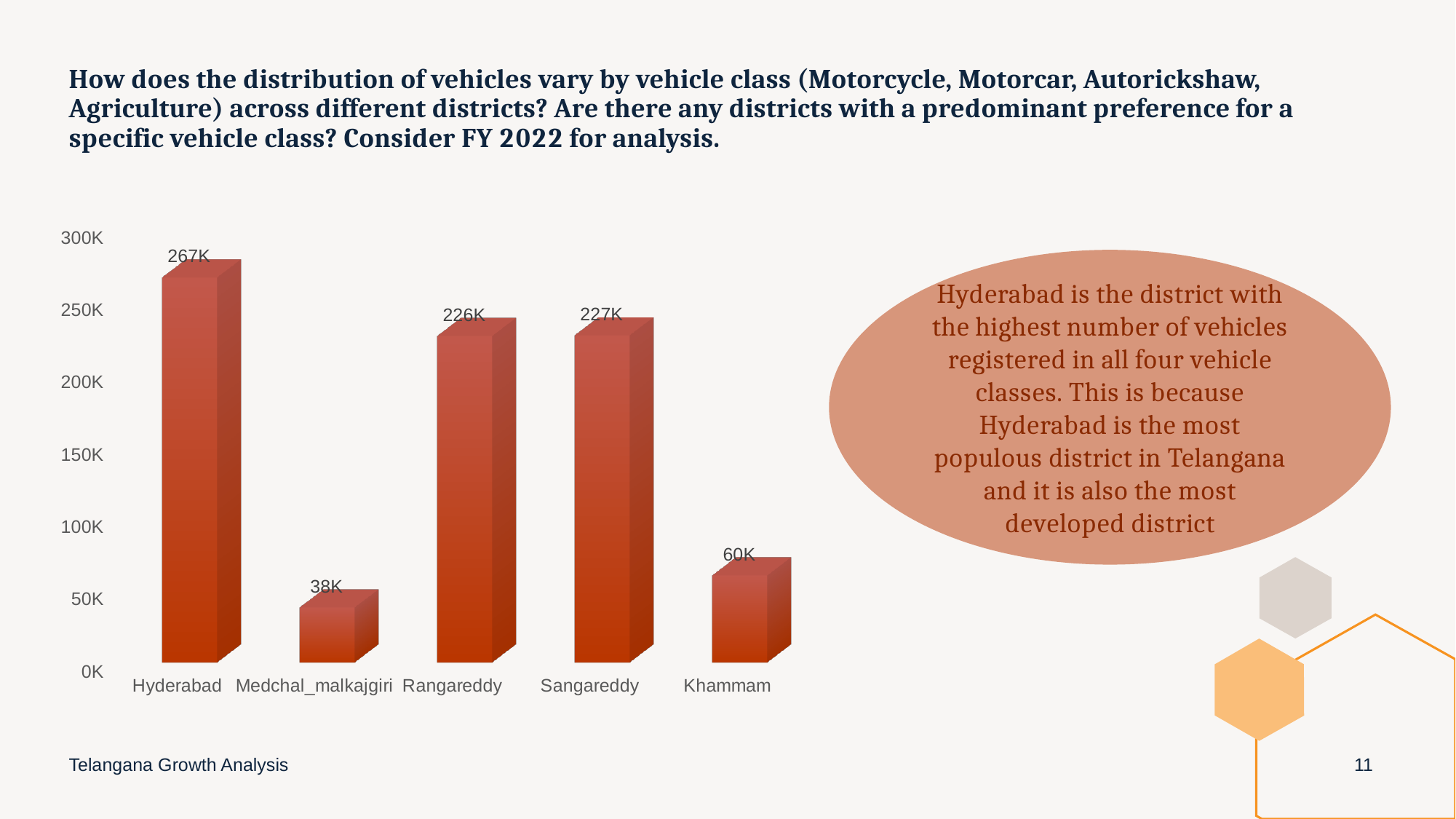

# How does the distribution of vehicles vary by vehicle class (Motorcycle, Motorcar, Autorickshaw, Agriculture) across different districts? Are there any districts with a predominant preference for a specific vehicle class? Consider FY 2022 for analysis.

[unsupported chart]

Hyderabad is the district with the highest number of vehicles registered in all four vehicle classes. This is because Hyderabad is the most populous district in Telangana and it is also the most developed district
Telangana Growth Analysis
11